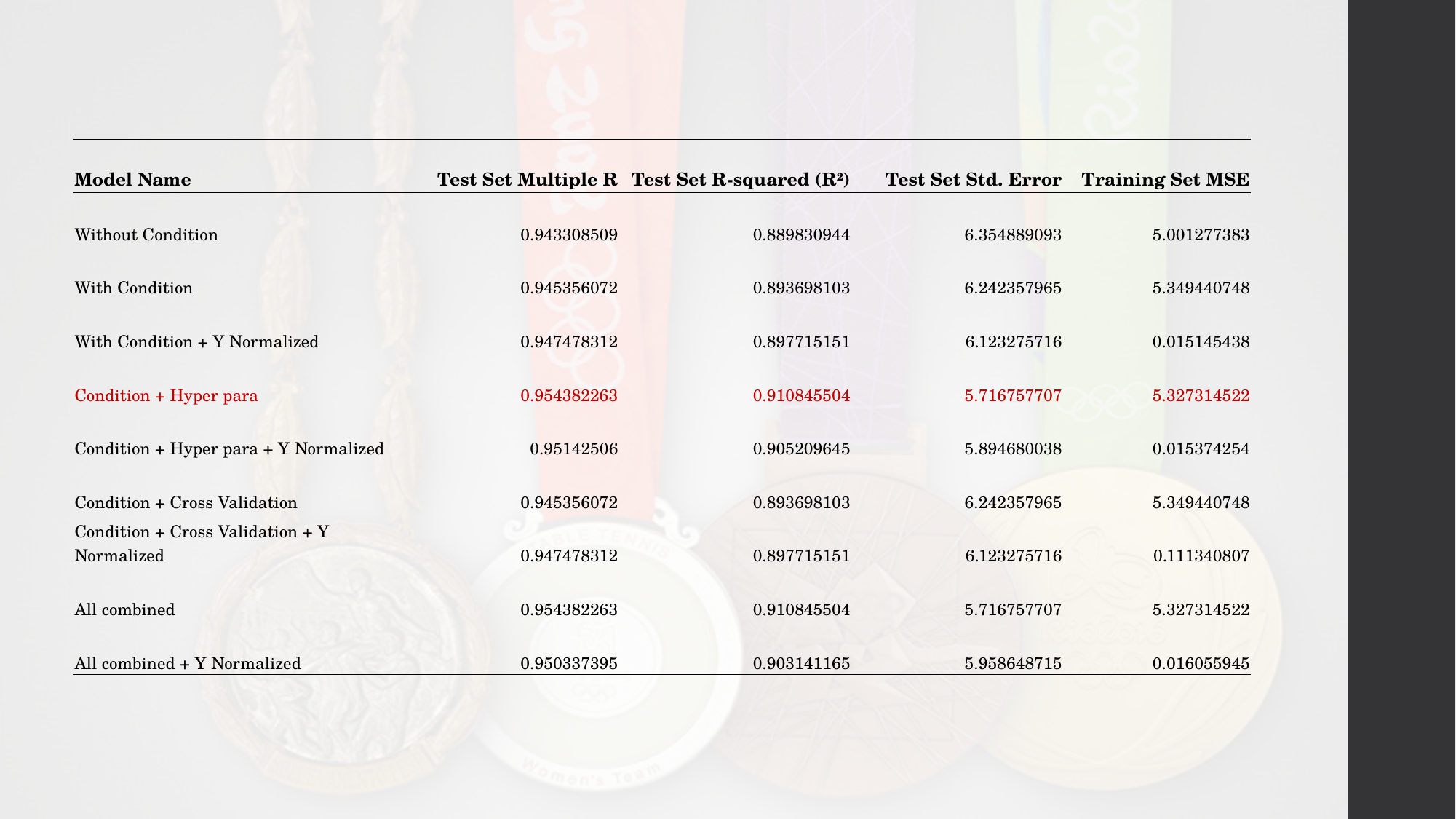

| Model Name | Test Set Multiple R | Test Set R-squared (R²) | Test Set Std. Error | Training Set MSE |
| --- | --- | --- | --- | --- |
| Without Condition | 0.943308509 | 0.889830944 | 6.354889093 | 5.001277383 |
| With Condition | 0.945356072 | 0.893698103 | 6.242357965 | 5.349440748 |
| With Condition + Y Normalized | 0.947478312 | 0.897715151 | 6.123275716 | 0.015145438 |
| Condition + Hyper para | 0.954382263 | 0.910845504 | 5.716757707 | 5.327314522 |
| Condition + Hyper para + Y Normalized | 0.95142506 | 0.905209645 | 5.894680038 | 0.015374254 |
| Condition + Cross Validation | 0.945356072 | 0.893698103 | 6.242357965 | 5.349440748 |
| Condition + Cross Validation + Y Normalized | 0.947478312 | 0.897715151 | 6.123275716 | 0.111340807 |
| All combined | 0.954382263 | 0.910845504 | 5.716757707 | 5.327314522 |
| All combined + Y Normalized | 0.950337395 | 0.903141165 | 5.958648715 | 0.016055945 |